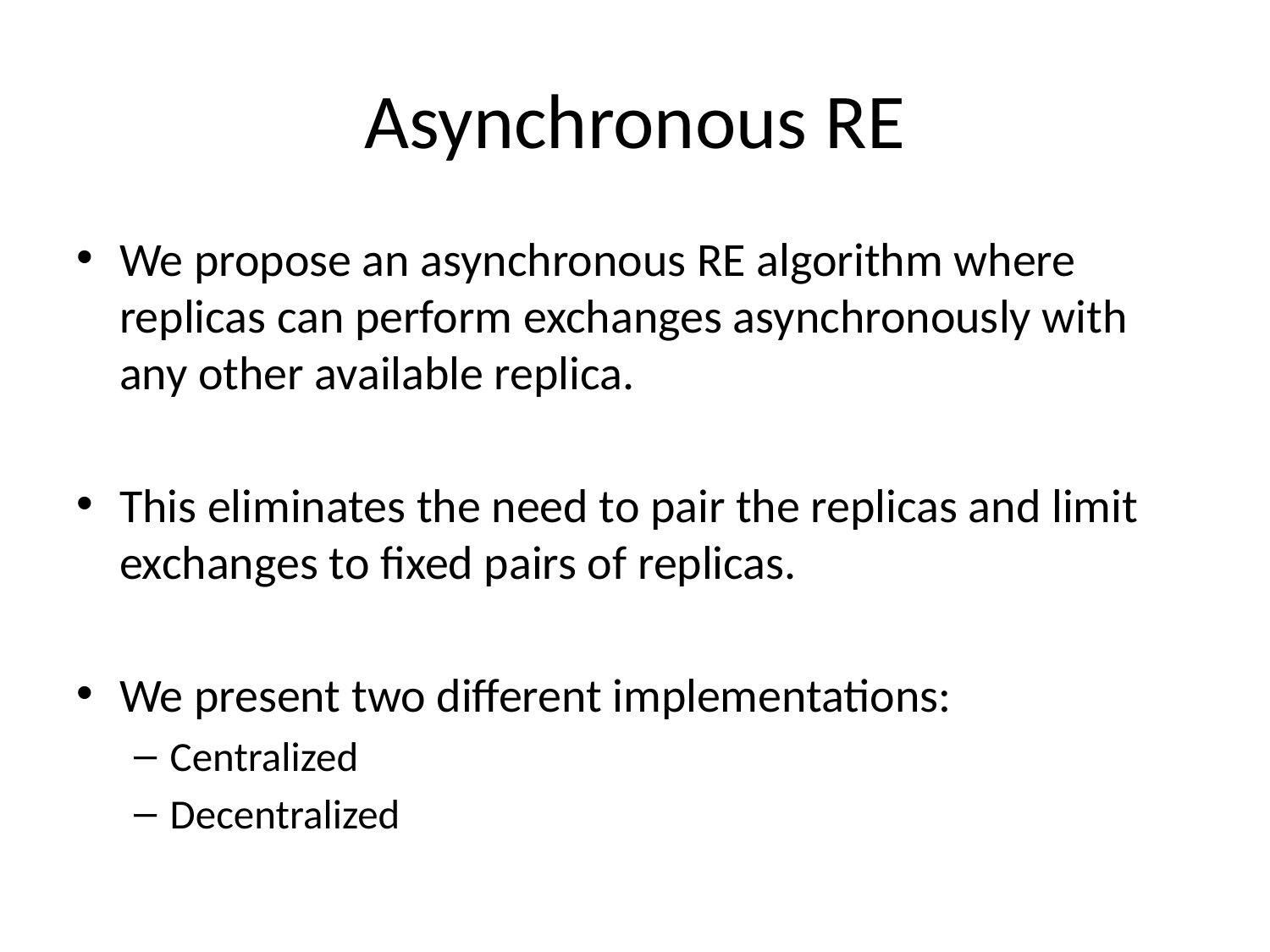

# Asynchronous RE
We propose an asynchronous RE algorithm where replicas can perform exchanges asynchronously with any other available replica.

This eliminates the need to pair the replicas and limit exchanges to fixed pairs of replicas.

We present two different implementations:
Centralized
Decentralized